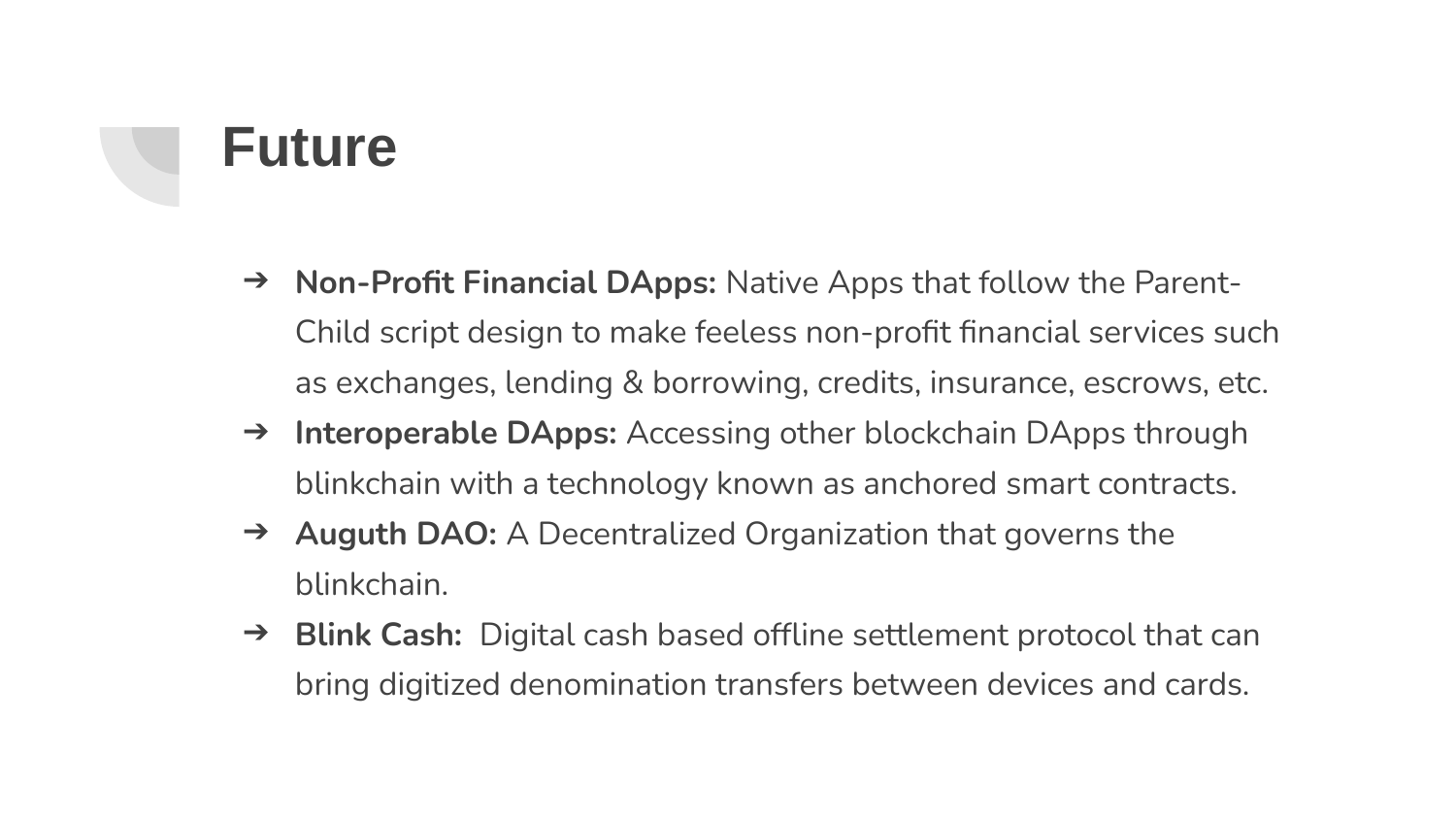

# Future
Non-Profit Financial DApps: Native Apps that follow the Parent-Child script design to make feeless non-profit financial services such as exchanges, lending & borrowing, credits, insurance, escrows, etc.
Interoperable DApps: Accessing other blockchain DApps through blinkchain with a technology known as anchored smart contracts.
Auguth DAO: A Decentralized Organization that governs the blinkchain.
Blink Cash:  Digital cash based offline settlement protocol that can bring digitized denomination transfers between devices and cards.